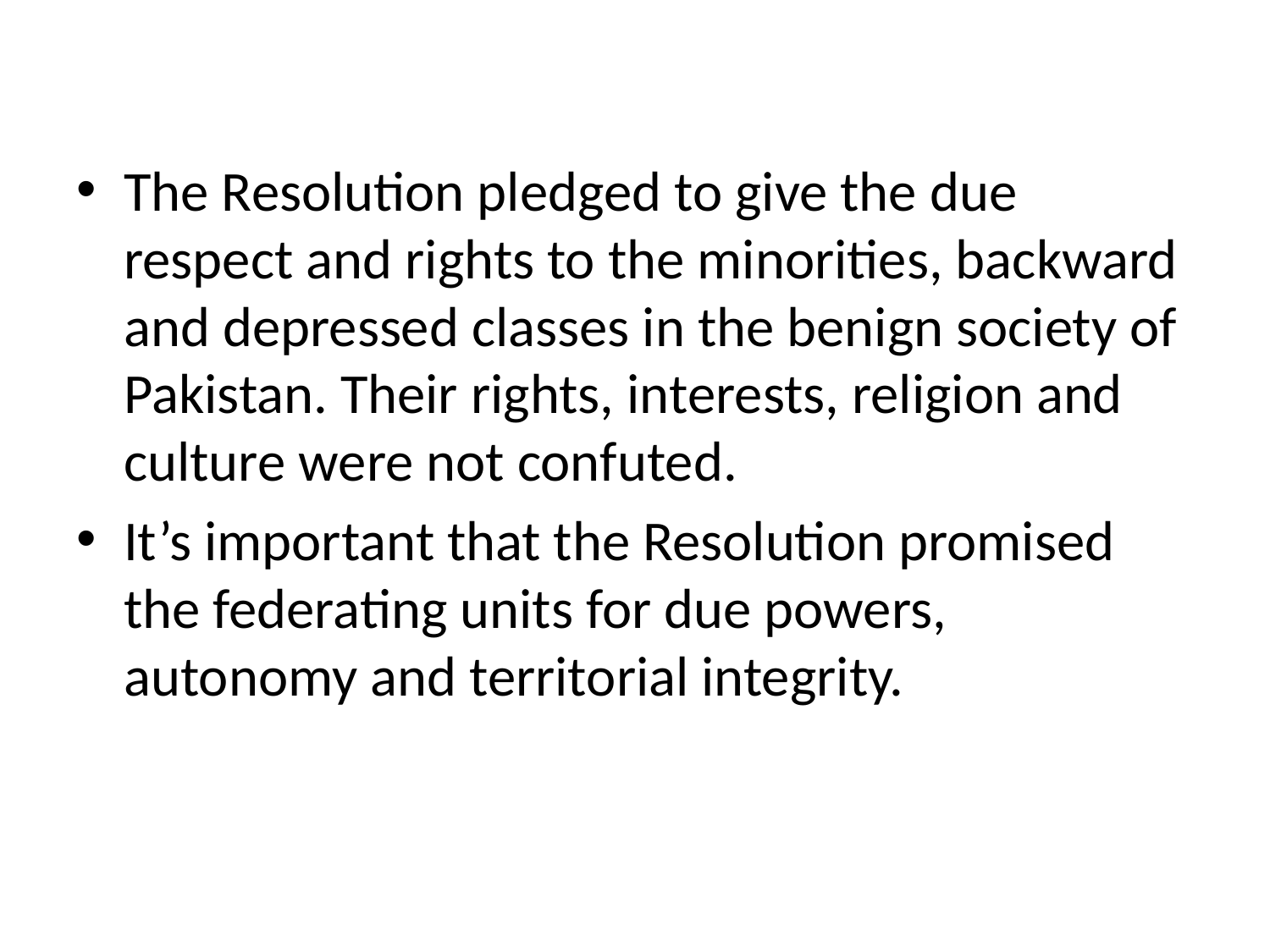

#
The Resolution pledged to give the due respect and rights to the minorities, backward and depressed classes in the benign society of Pakistan. Their rights, interests, religion and culture were not confuted.
It’s important that the Resolution promised the federating units for due powers, autonomy and territorial integrity.